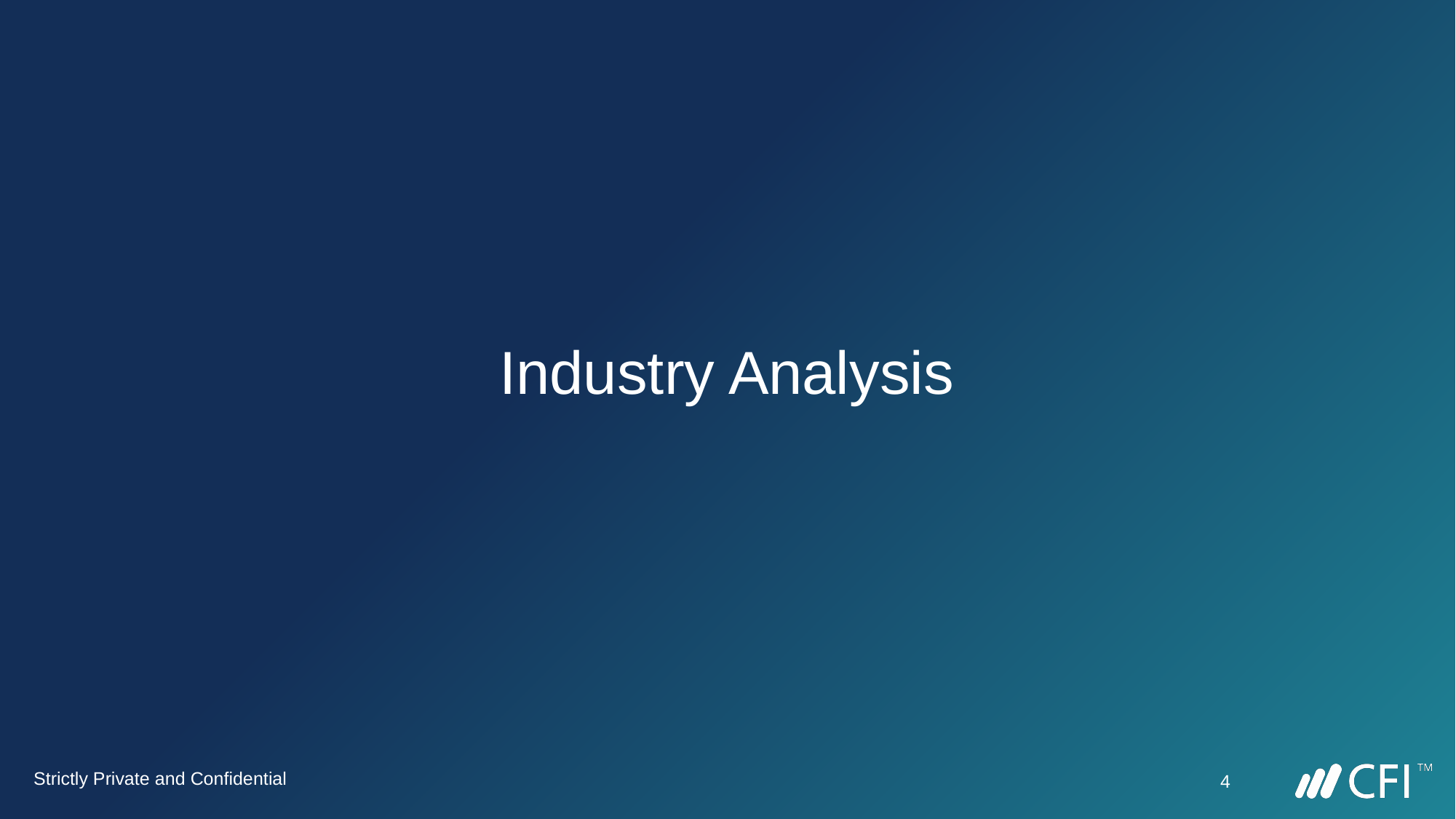

# Industry Analysis
Strictly Private and Confidential
4